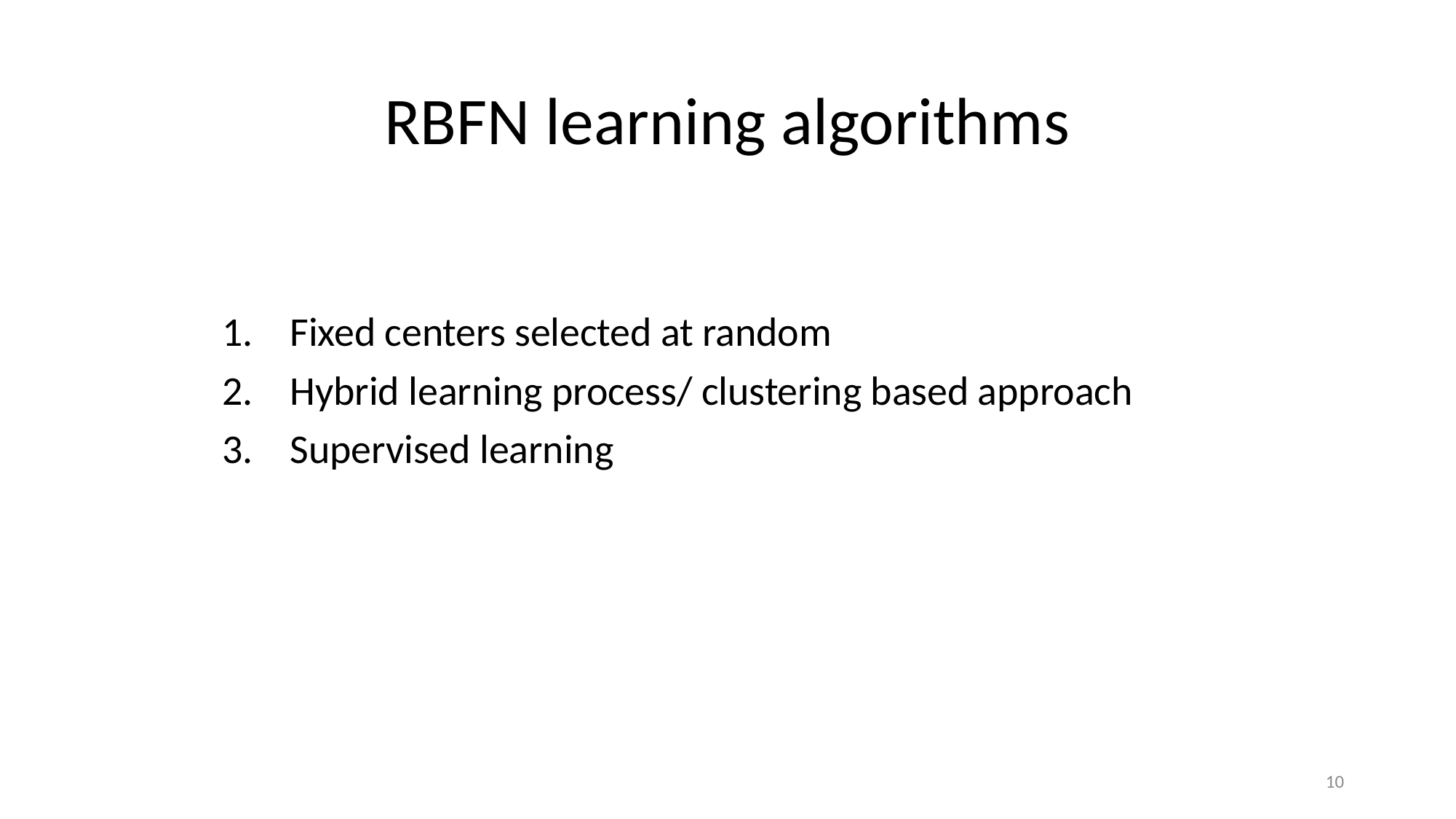

# RBFN learning algorithms
 Fixed centers selected at random
 Hybrid learning process/ clustering based approach
 Supervised learning
10